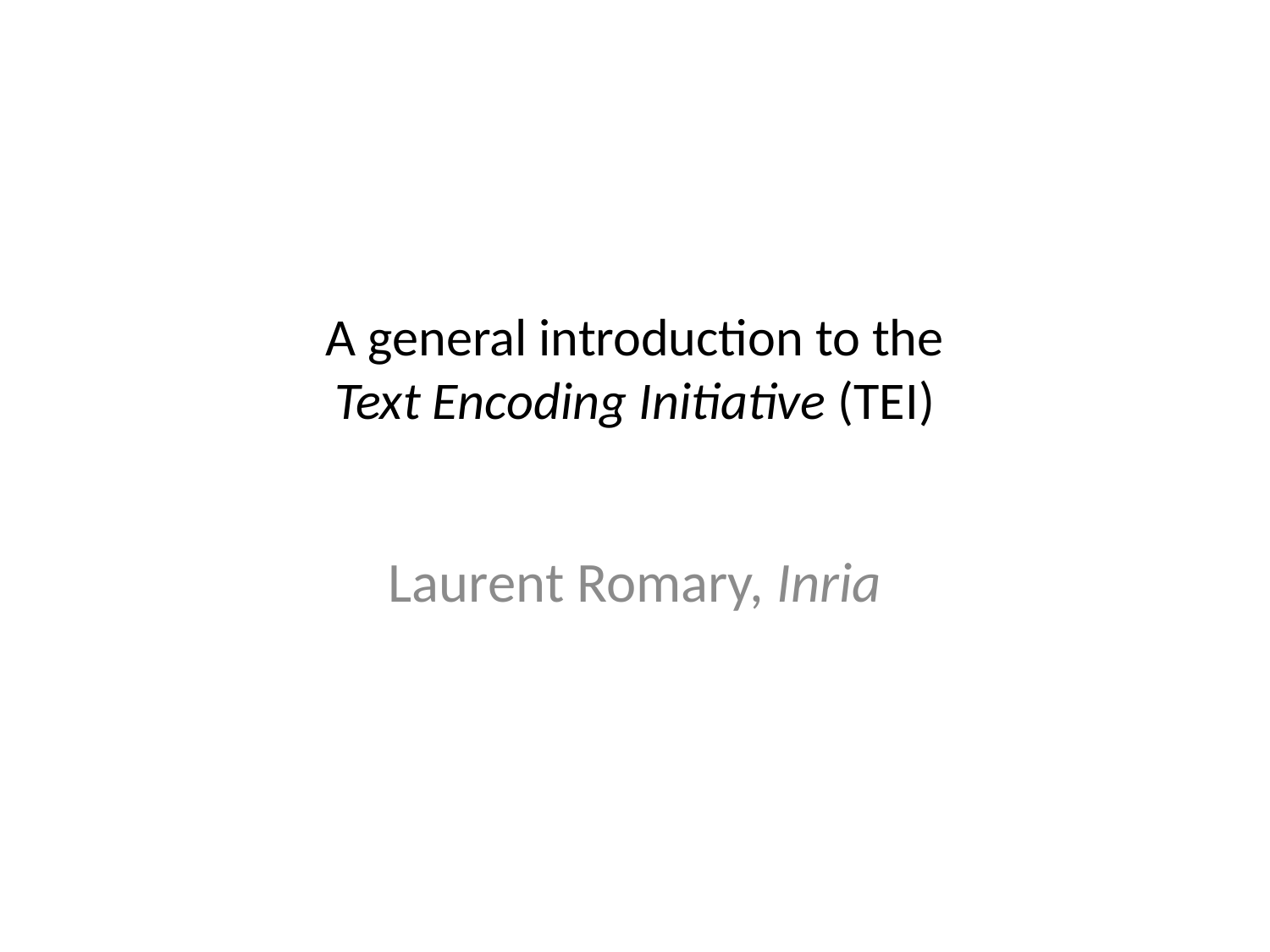

# A general introduction to the Text Encoding Initiative (TEI)
Laurent Romary, Inria